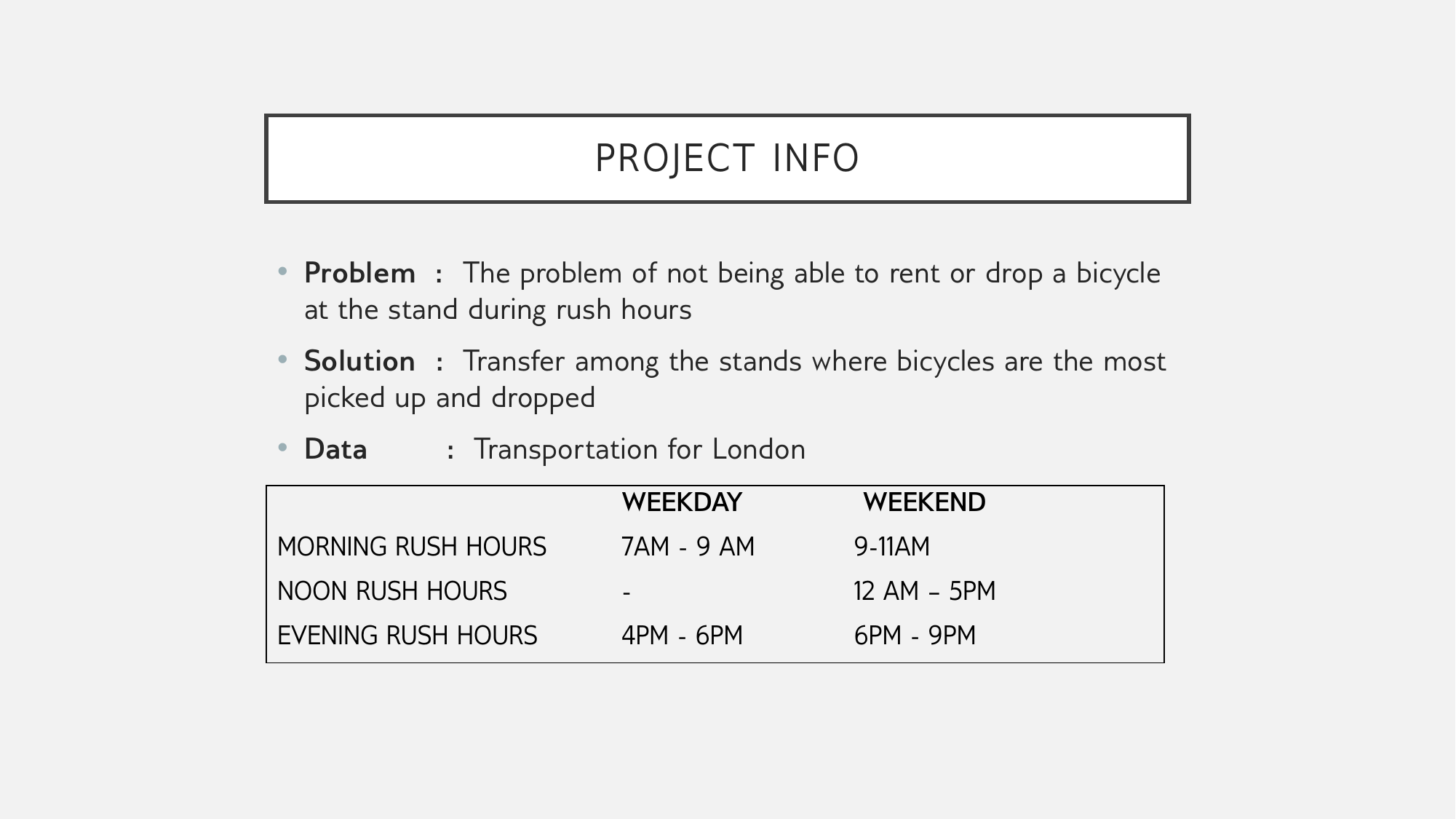

# Project ınfo
Problem  :  The problem of not being able to rent or drop a bicycle at the stand during rush hours
Solution  :  Transfer among the stands where bicycles are the most picked up and dropped
Data        :  Transportation for London

|  | WEEKDAY | WEEKEND |
| --- | --- | --- |
| MORNING RUSH HOURS | 7AM - 9 AM | 9-11AM |
| NOON RUSH HOURS | - | 12 AM – 5PM |
| EVENING RUSH HOURS | 4PM - 6PM | 6PM - 9PM |